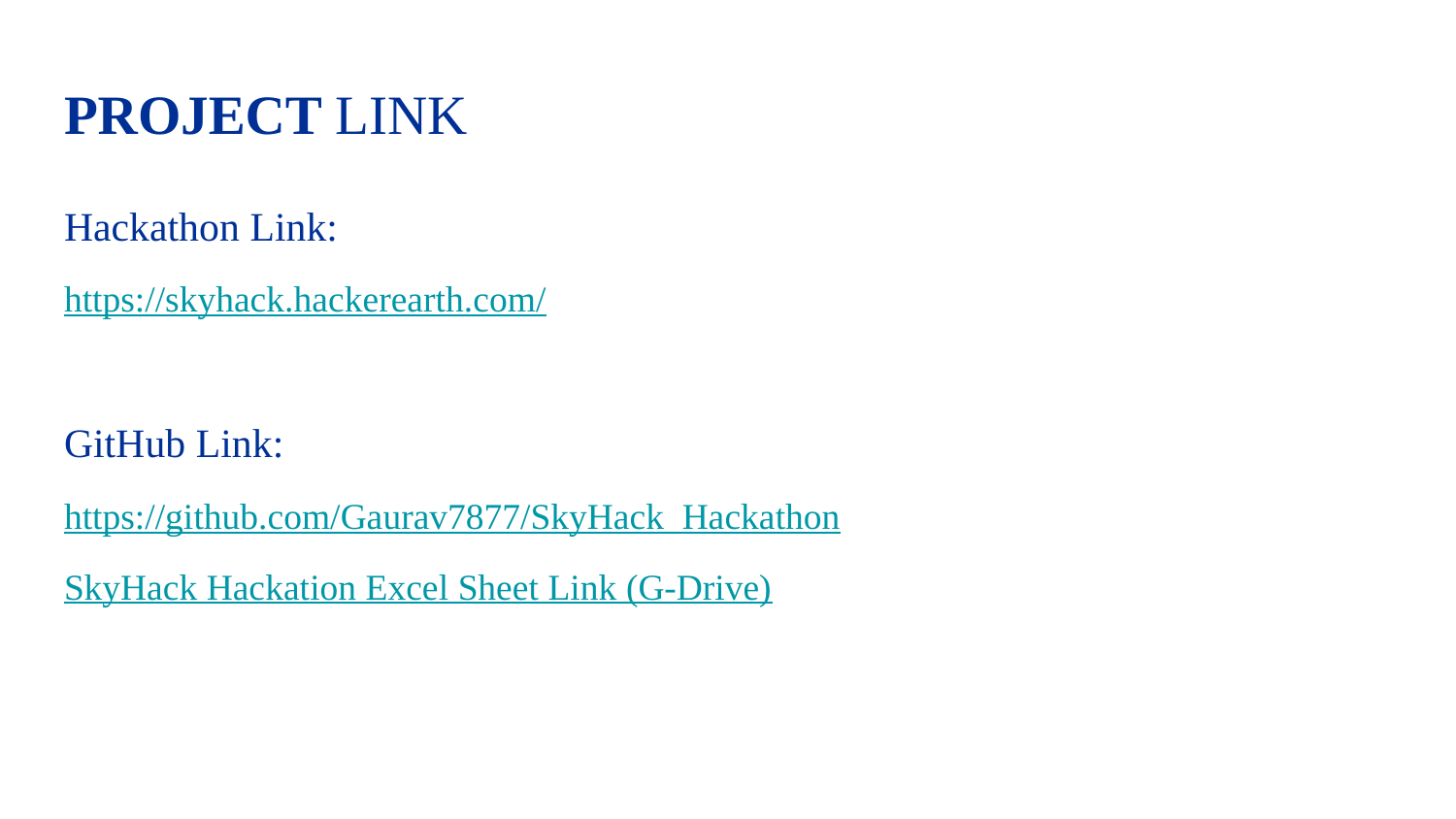

# PROJECT LINK
Hackathon Link:
https://skyhack.hackerearth.com/

GitHub Link:
https://github.com/Gaurav7877/SkyHack_Hackathon
SkyHack Hackation Excel Sheet Link (G-Drive)